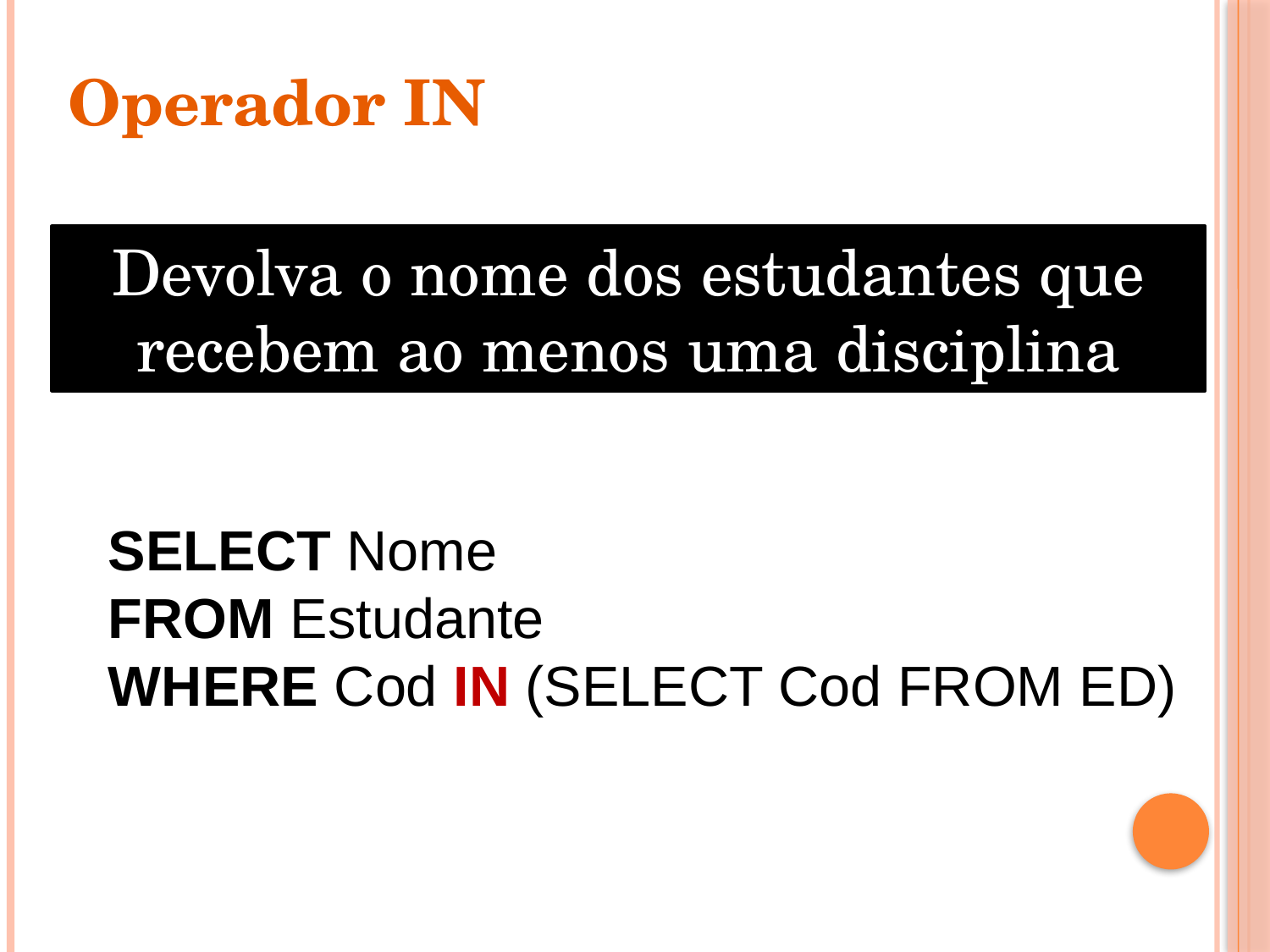

Operador IN
Devolva o nome dos estudantes que recebem ao menos uma disciplina
SELECT Nome
FROM Estudante
WHERE Cod IN (SELECT Cod FROM ED)